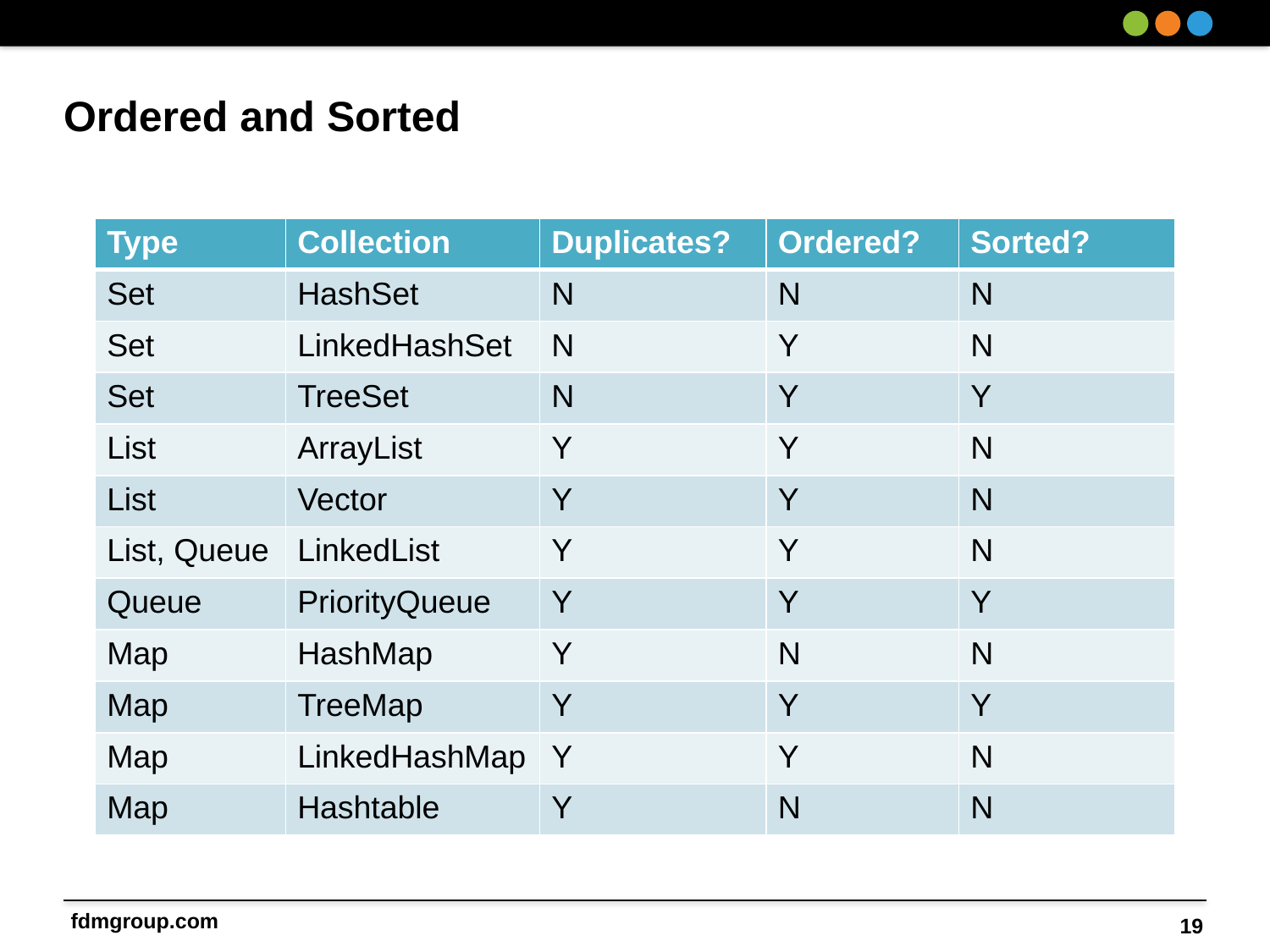

# Ordered and Sorted
| Type | Collection | Duplicates? | Ordered? | Sorted? |
| --- | --- | --- | --- | --- |
| Set | HashSet | N | N | N |
| Set | LinkedHashSet | N | Y | N |
| Set | TreeSet | N | Y | Y |
| List | ArrayList | Y | Y | N |
| List | Vector | Y | Y | N |
| List, Queue | LinkedList | Y | Y | N |
| Queue | PriorityQueue | Y | Y | Y |
| Map | HashMap | Y | N | N |
| Map | TreeMap | Y | Y | Y |
| Map | LinkedHashMap | Y | Y | N |
| Map | Hashtable | Y | N | N |
19